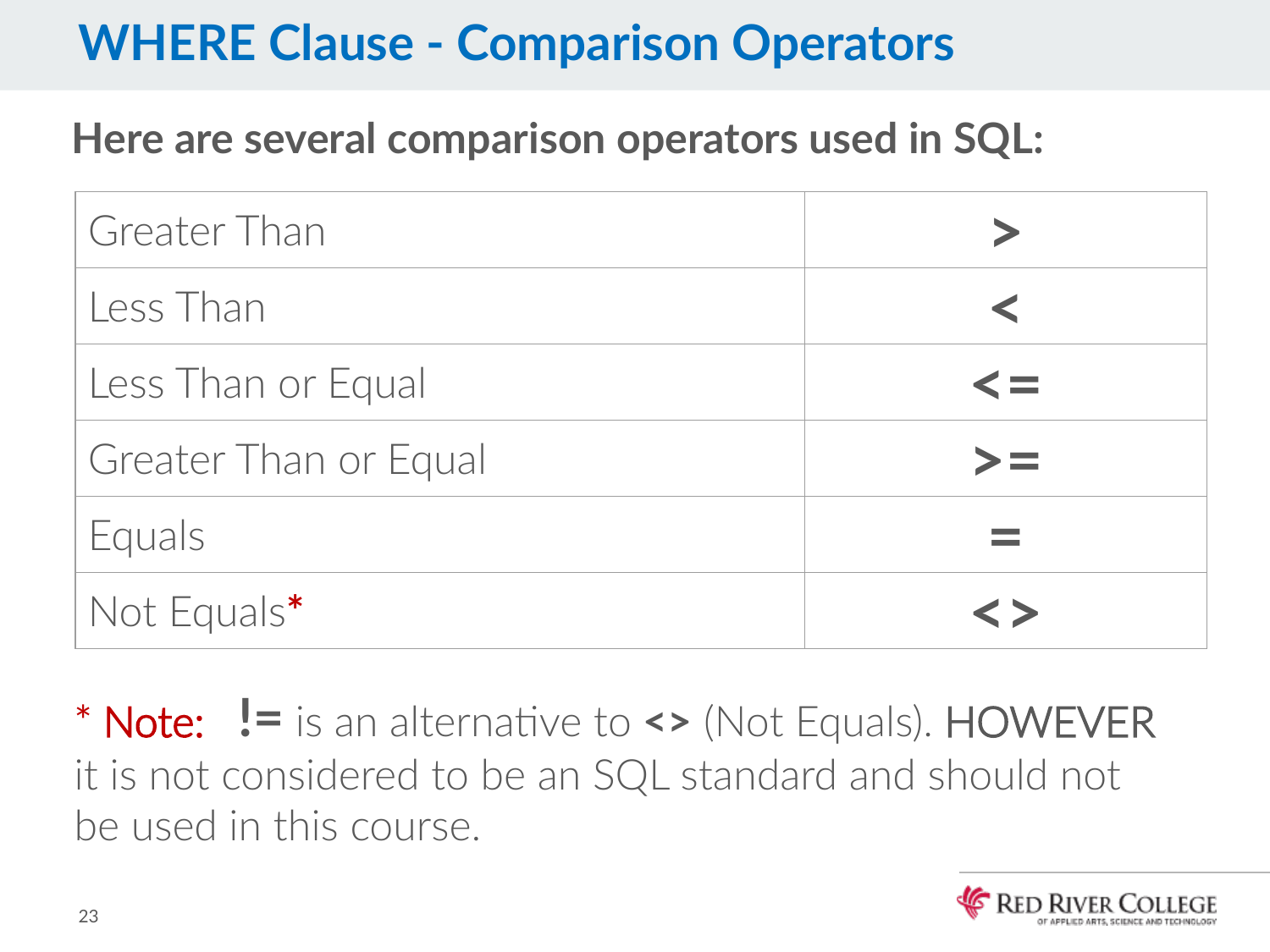

# WHERE Clause - Comparison Operators
Here are several comparison operators used in SQL:
| Greater Than | > |
| --- | --- |
| Less Than | < |
| Less Than or Equal | <= |
| Greater Than or Equal | >= |
| Equals | = |
| Not Equals\* | <> |
* Note:   != is an alternative to <> (Not Equals). HOWEVER it is not considered to be an SQL standard and should not be used in this course.
23